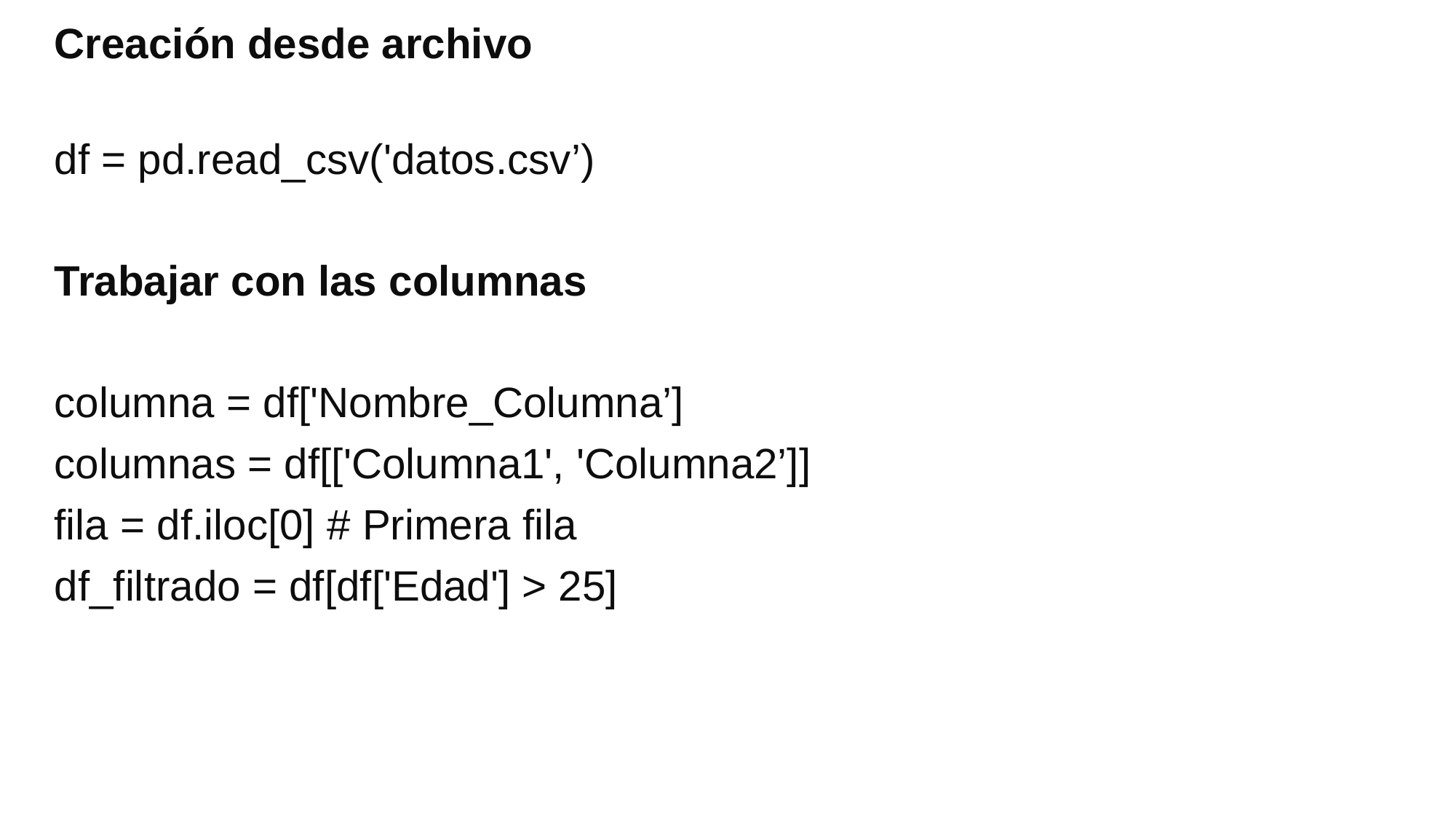

Creación desde archivo

df = pd.read_csv('datos.csv’)

Trabajar con las columnas

columna = df['Nombre_Columna’]
columnas = df[['Columna1', 'Columna2’]]
fila = df.iloc[0] # Primera fila
df_filtrado = df[df['Edad'] > 25]